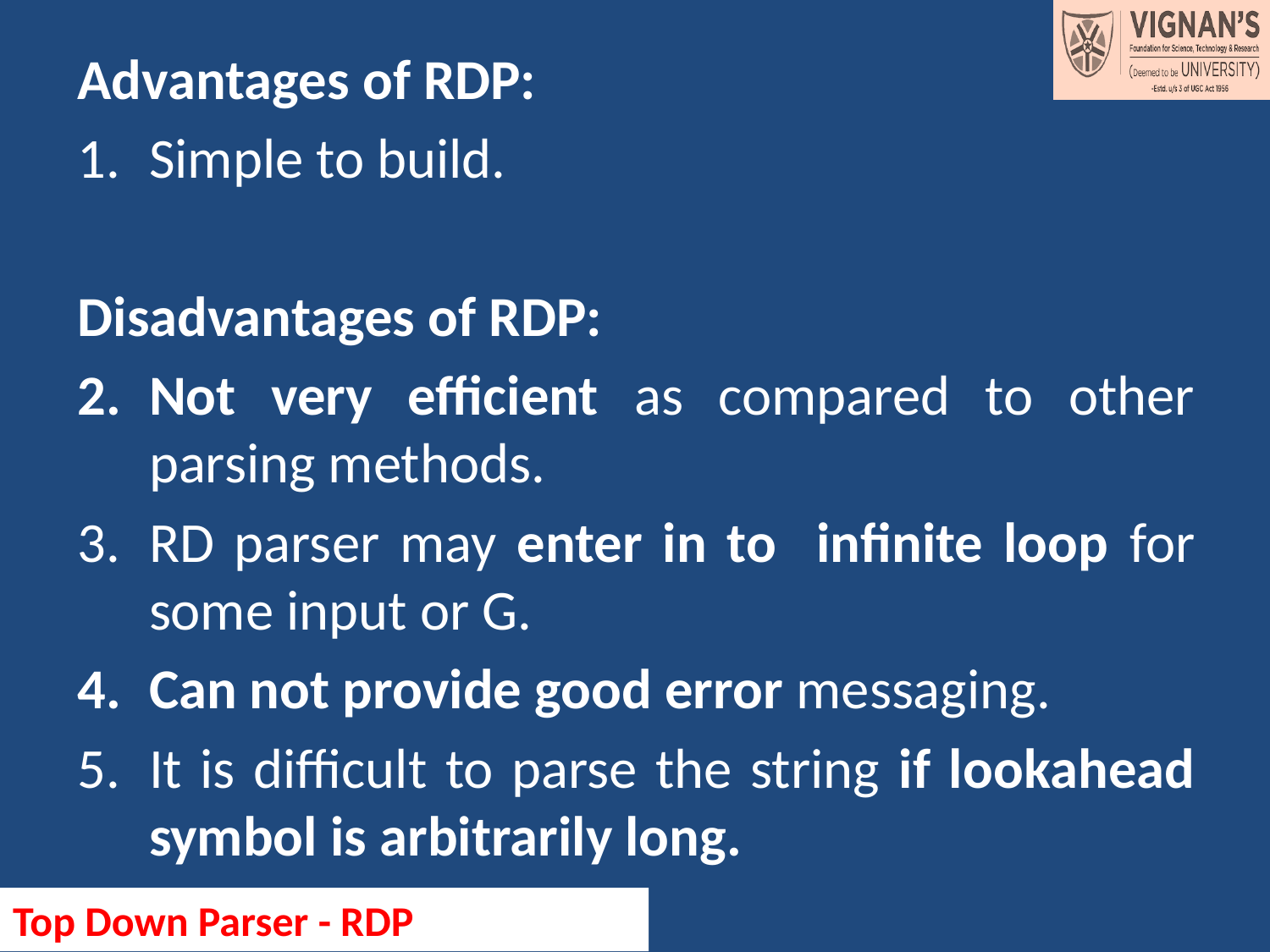

Advantages of RDP:
Simple to build.

Disadvantages of RDP:
Not very efficient as compared to other parsing methods.
RD parser may enter in to  infinite loop for some input or G.
Can not provide good error messaging.
It is difficult to parse the string if lookahead symbol is arbitrarily long.

#